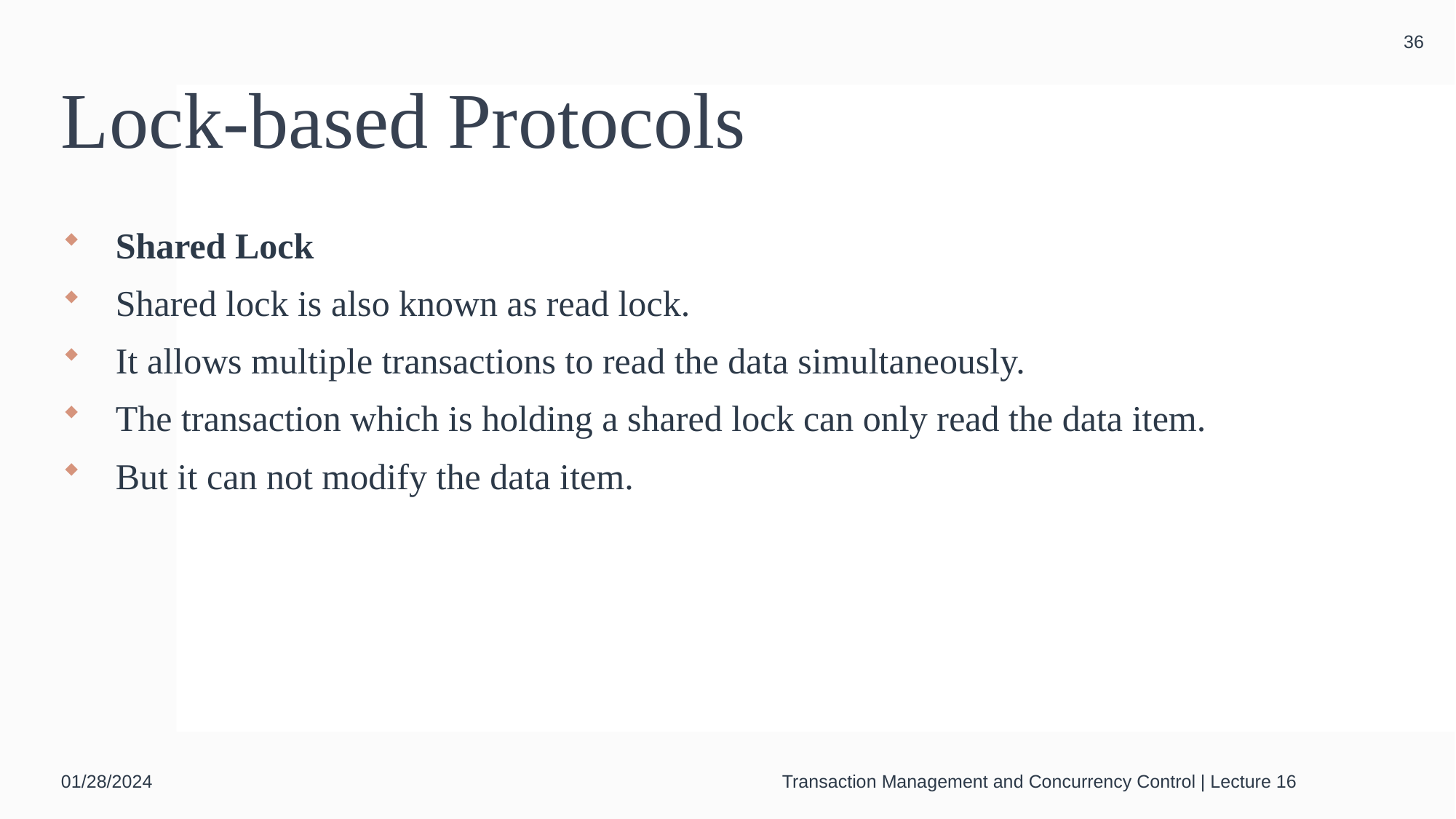

36
# Lock-based Protocols
Shared Lock
Shared lock is also known as read lock.
It allows multiple transactions to read the data simultaneously.
The transaction which is holding a shared lock can only read the data item.
But it can not modify the data item.
01/28/2024
Transaction Management and Concurrency Control | Lecture 16